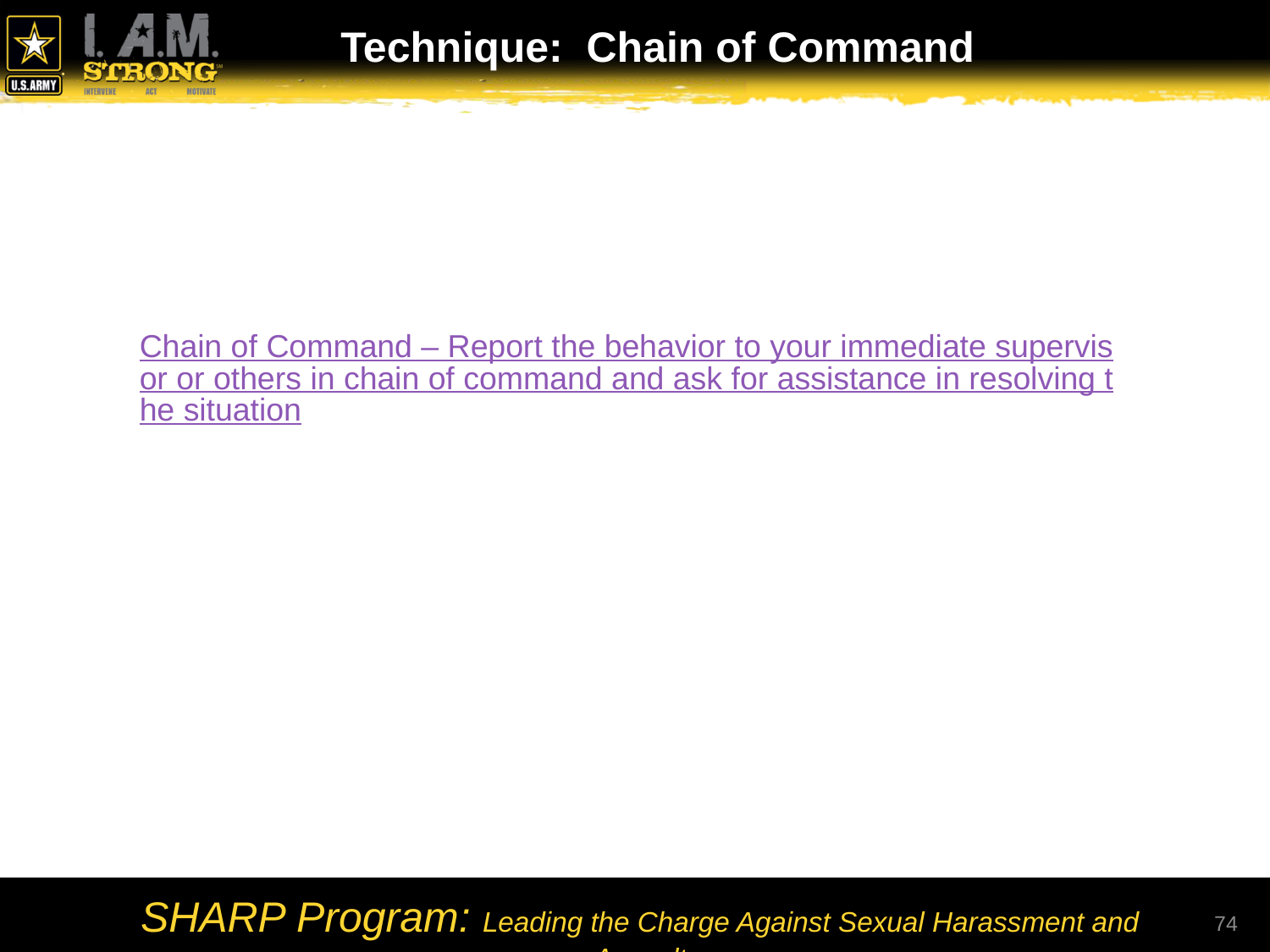

Technique:  Chain of Command
Chain of Command – Report the behavior to your immediate supervisor or others in chain of command and ask for assistance in resolving the situation